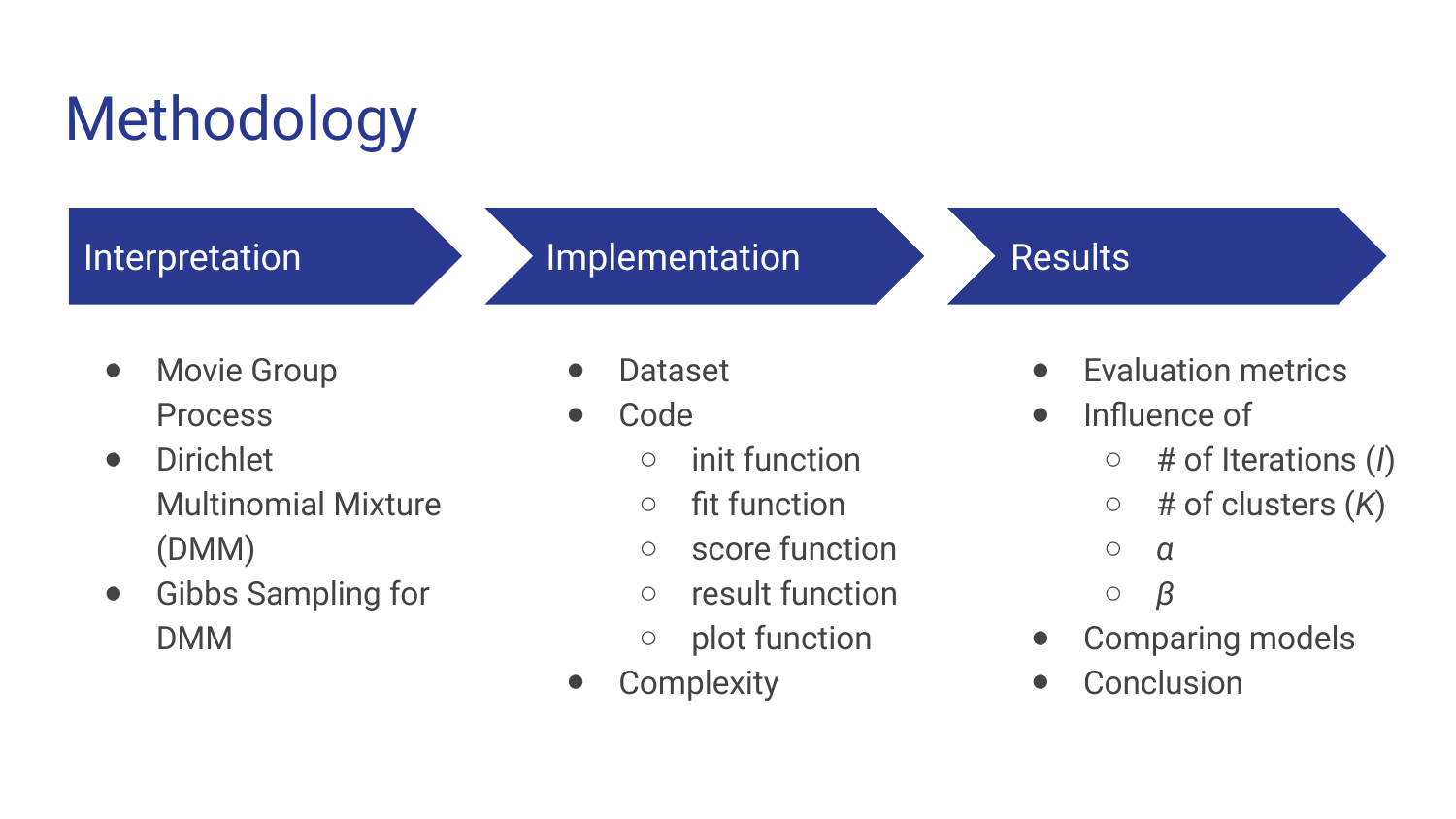

# Methodology

Interpretation
Implementation
Results
Movie Group Process
Dirichlet Multinomial Mixture (DMM)
Gibbs Sampling for DMM
Dataset
Code
init function
fit function
score function
result function
plot function
Complexity
Evaluation metrics
Influence of
# of Iterations (I)
# of clusters (K)
α
β
Comparing models
Conclusion